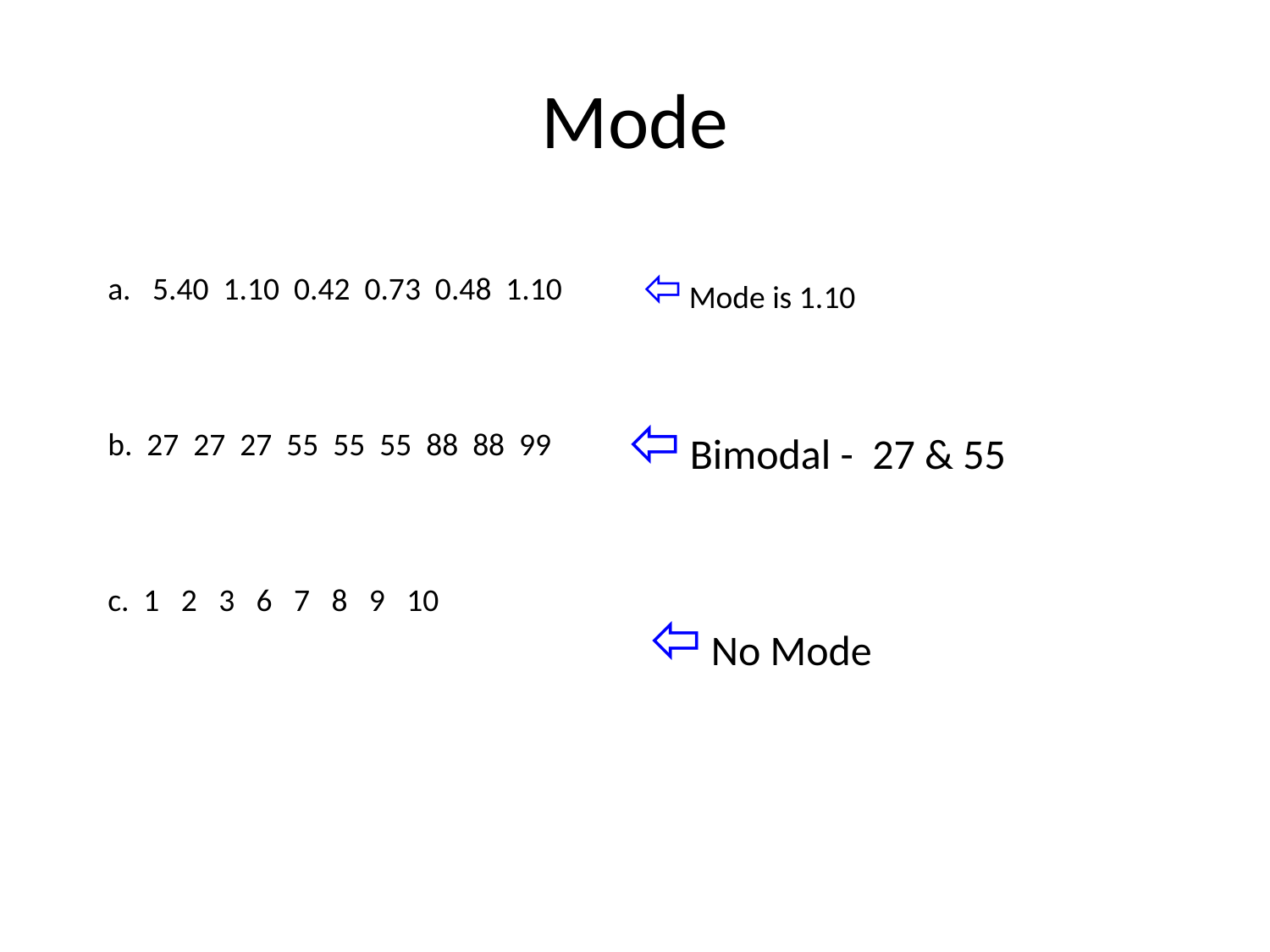

# Mode
a.   5.40  1.10  0.42  0.73  0.48  1.10

b.  27  27  27  55  55  55  88  88  99

c.  1   2   3   6   7   8   9   10
Mode is 1.10
Bimodal -  27 & 55
No Mode